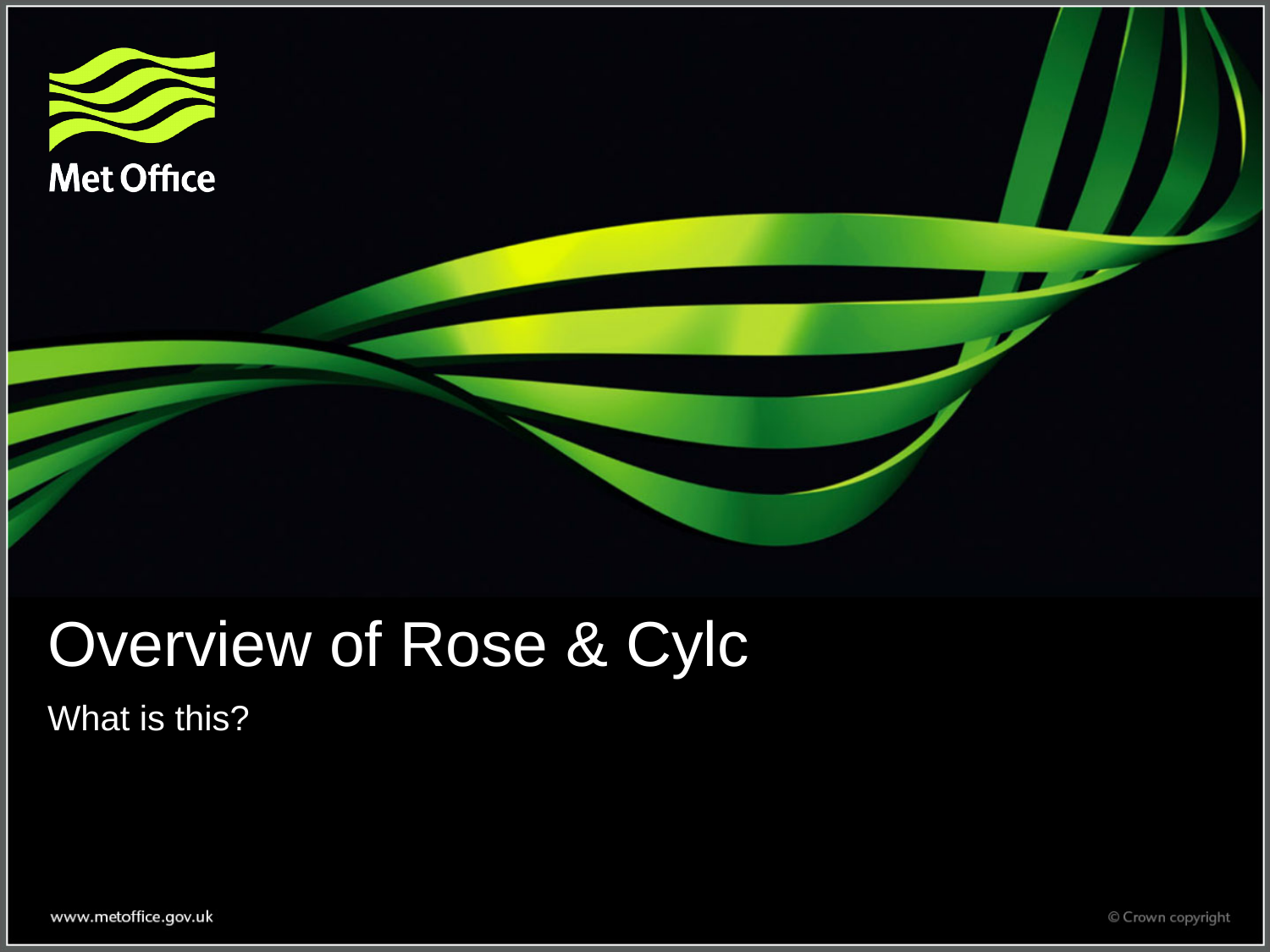

# Overview of Rose & Cylc
What is this?